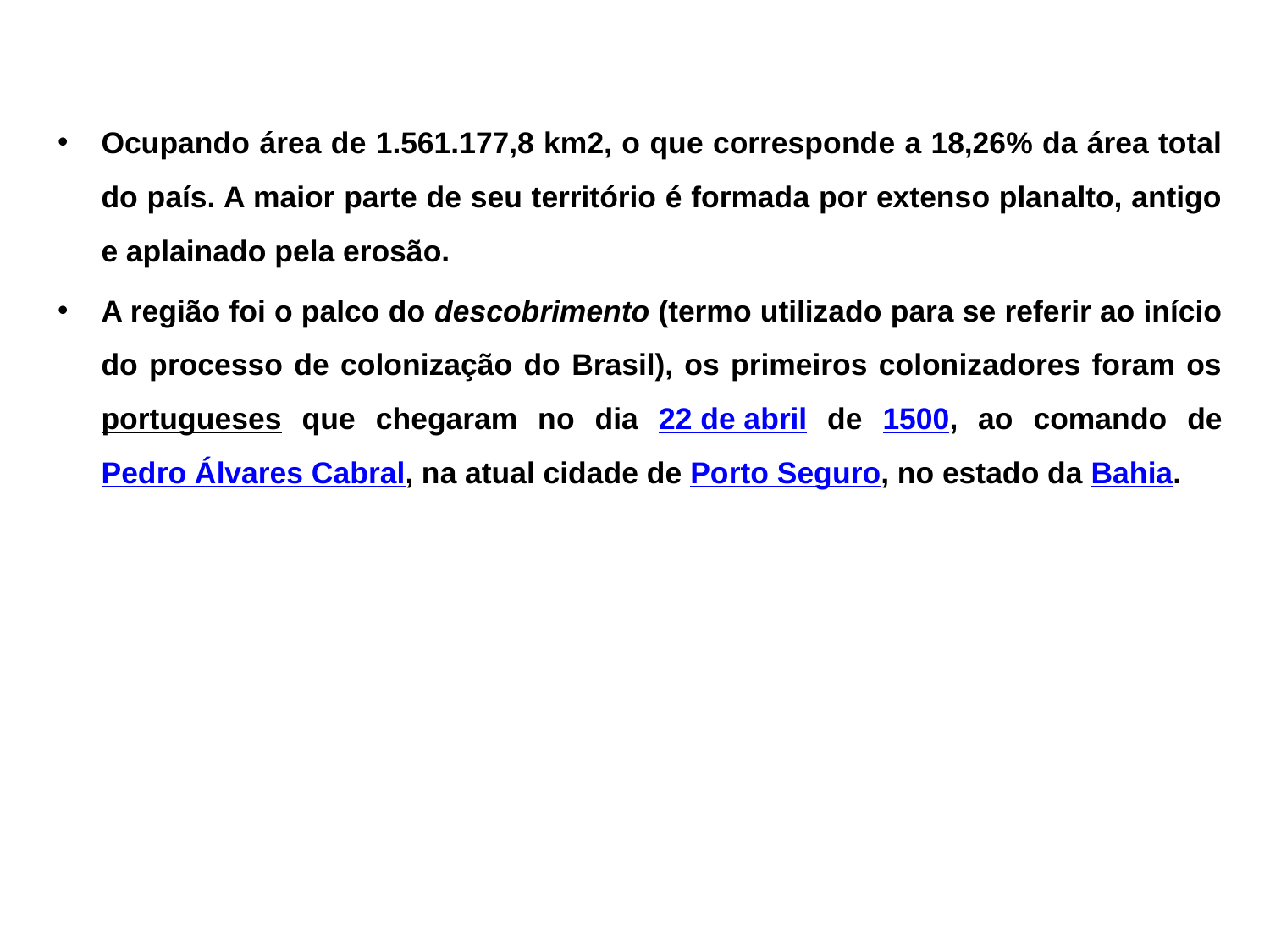

Ocupando área de 1.561.177,8 km2, o que corresponde a 18,26% da área total do país. A maior parte de seu território é formada por extenso planalto, antigo e aplainado pela erosão.
A região foi o palco do descobrimento (termo utilizado para se referir ao início do processo de colonização do Brasil), os primeiros colonizadores foram os portugueses que chegaram no dia 22 de abril de 1500, ao comando de Pedro Álvares Cabral, na atual cidade de Porto Seguro, no estado da Bahia.